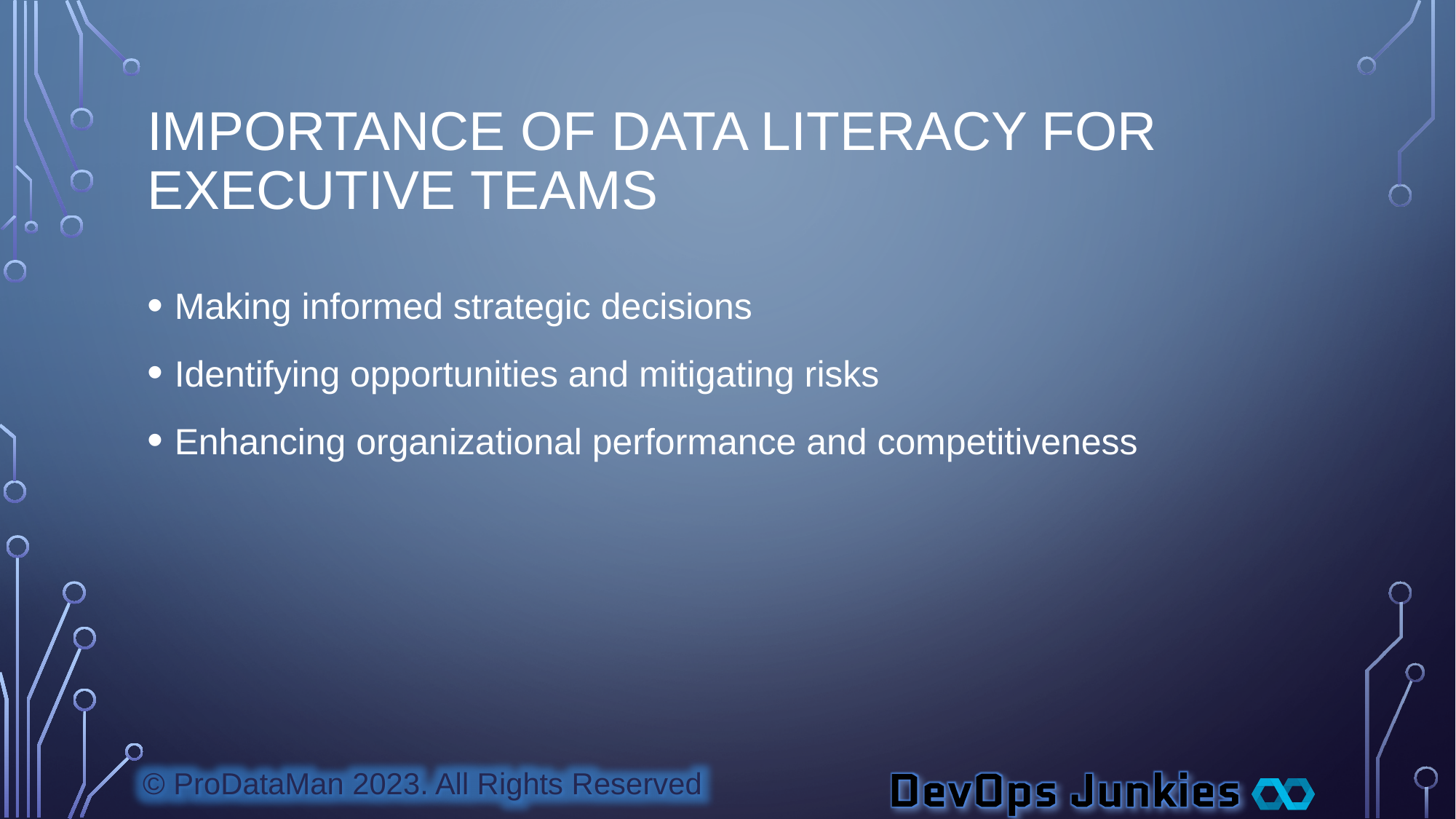

# Importance of Data Literacy for Executive Teams
Making informed strategic decisions
Identifying opportunities and mitigating risks
Enhancing organizational performance and competitiveness